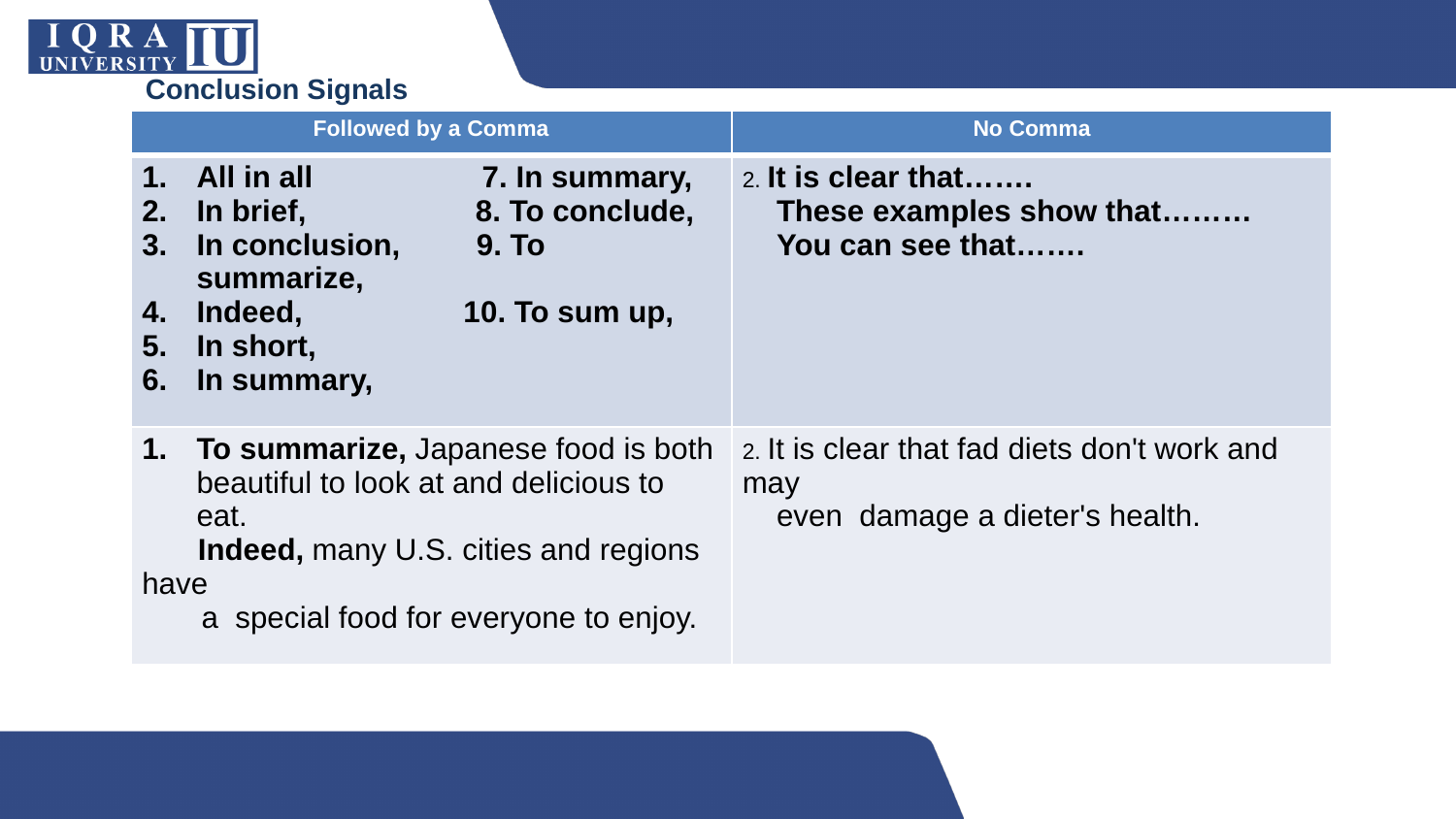

# Conclusion Signals
| Followed by a Comma | No Comma |
| --- | --- |
| All in all 7. In summary, In brief, 8. To conclude, In conclusion, 9. To summarize, Indeed, 10. To sum up, In short, In summary, | 2. It is clear that……. These examples show that……… You can see that……. |
| To summarize, Japanese food is both beautiful to look at and delicious to eat. Indeed, many U.S. cities and regions have a special food for everyone to enjoy. | 2. It is clear that fad diets don't work and may even damage a dieter's health. |